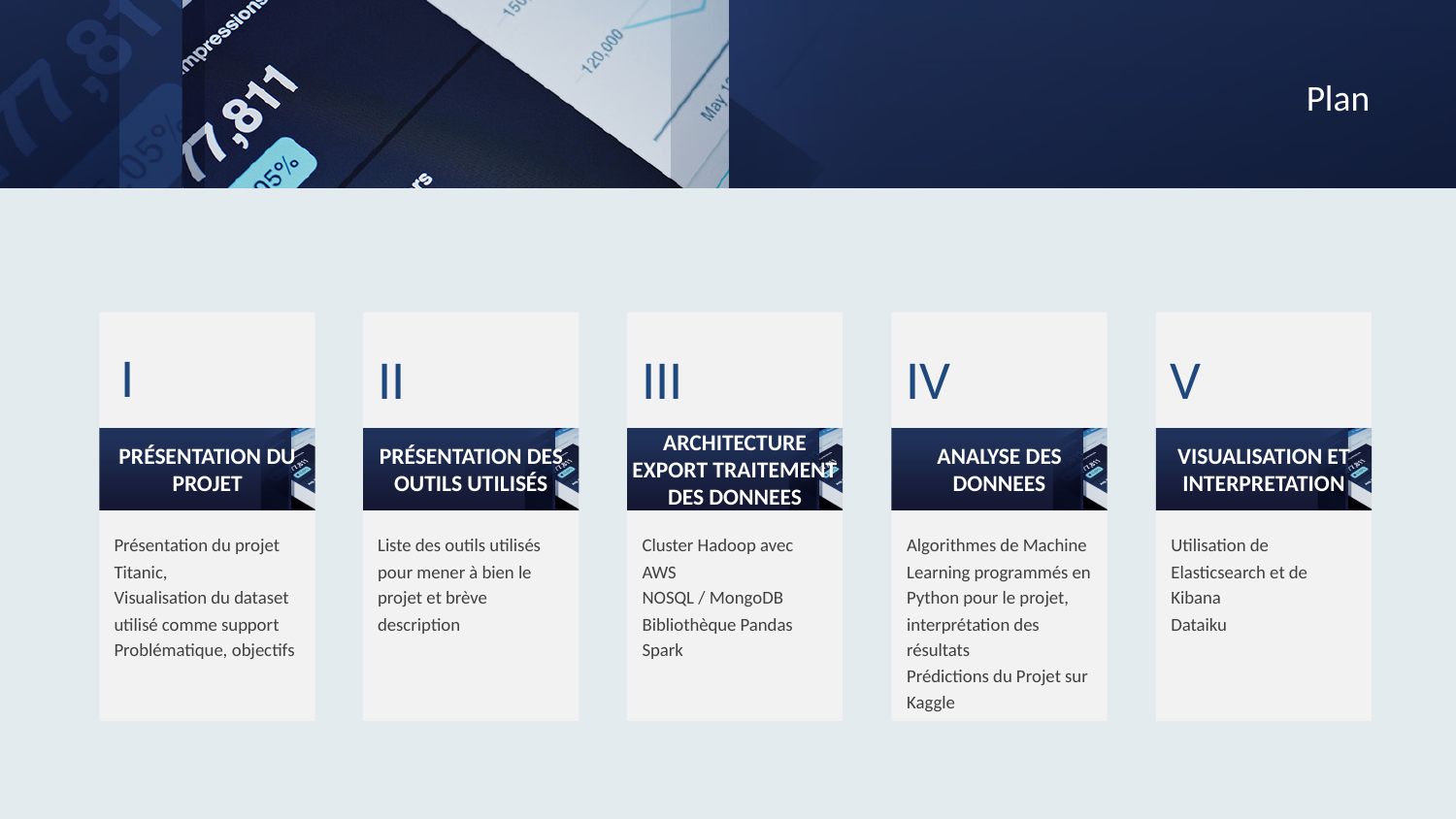

# Plan

I
Présentation du projet
Présentation du projet Titanic,
Visualisation du dataset utilisé comme support Problématique, objectifs

II
Présentation des outils utilisés
Liste des outils utilisés pour mener à bien le projet et brève description

III
Architecture EXPORT TRAITEMENT DES DONNEES
Cluster Hadoop avec AWS
NOSQL / MongoDB
Bibliothèque Pandas
Spark

IV
ANALYSE DES DONNEES
Algorithmes de Machine Learning programmés en Python pour le projet, interprétation des résultats
Prédictions du Projet sur Kaggle

V
VISUALISATION ET INTERPRETATION
Utilisation de Elasticsearch et de Kibana
Dataiku